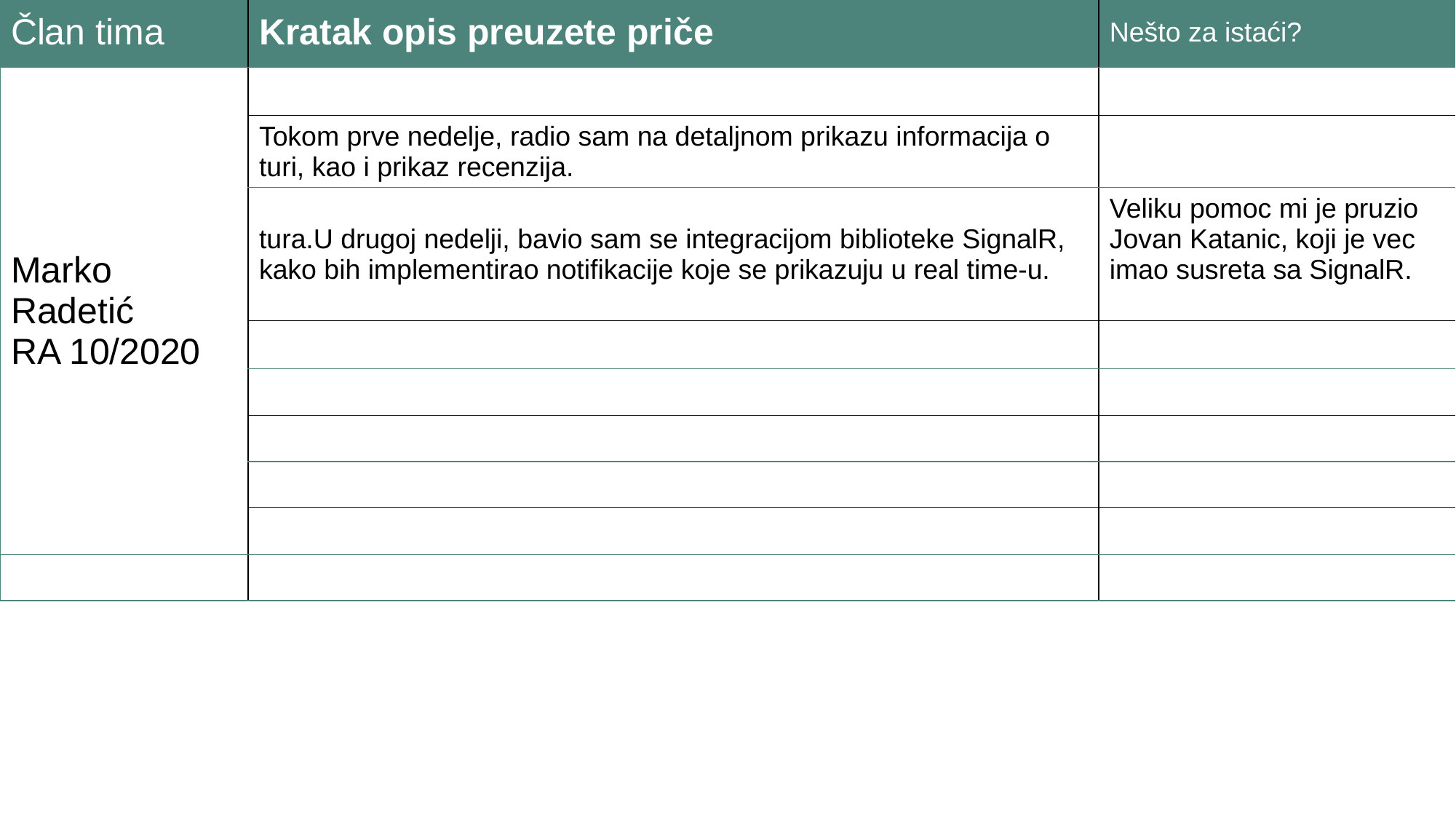

| Član tima | Kratak opis preuzete priče | Nešto za istaći? |
| --- | --- | --- |
| Marko Radetić RA 10/2020 |  |  |
|  | Tokom prve nedelje, radio sam na detaljnom prikazu informacija o turi, kao i prikaz recenzija. |  |
|  | tura.U drugoj nedelji, bavio sam se integracijom biblioteke SignalR, kako bih implementirao notifikacije koje se prikazuju u real time-u. | Veliku pomoc mi je pruzio Jovan Katanic, koji je vec imao susreta sa SignalR. |
|  |  |  |
|  |  |  |
|  |  |  |
|  |  |  |
|  |  |  |
|  |  |  |